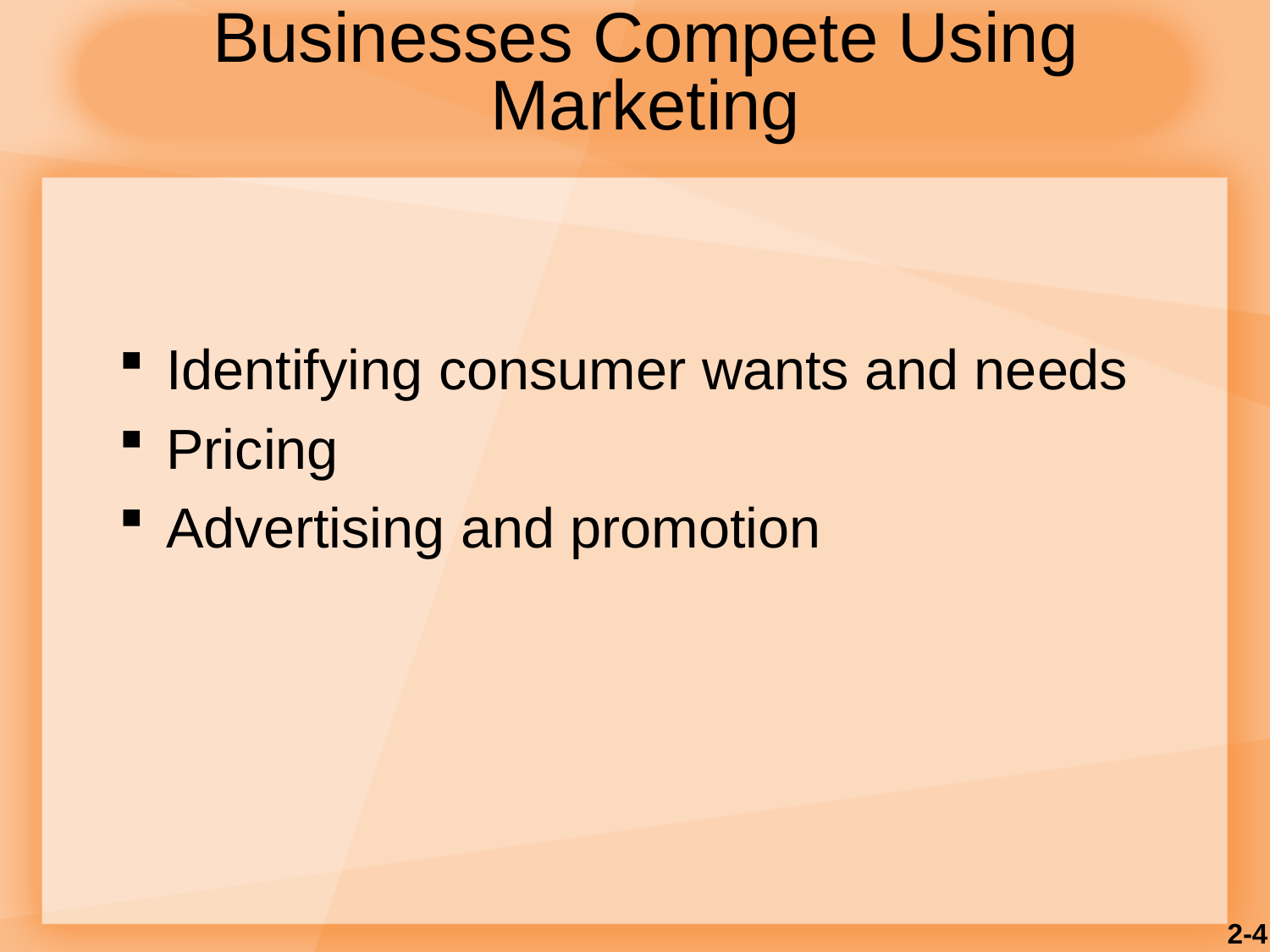

# Businesses Compete Using Marketing

Identifying consumer wants and needs
Pricing
Advertising and promotion

2-4